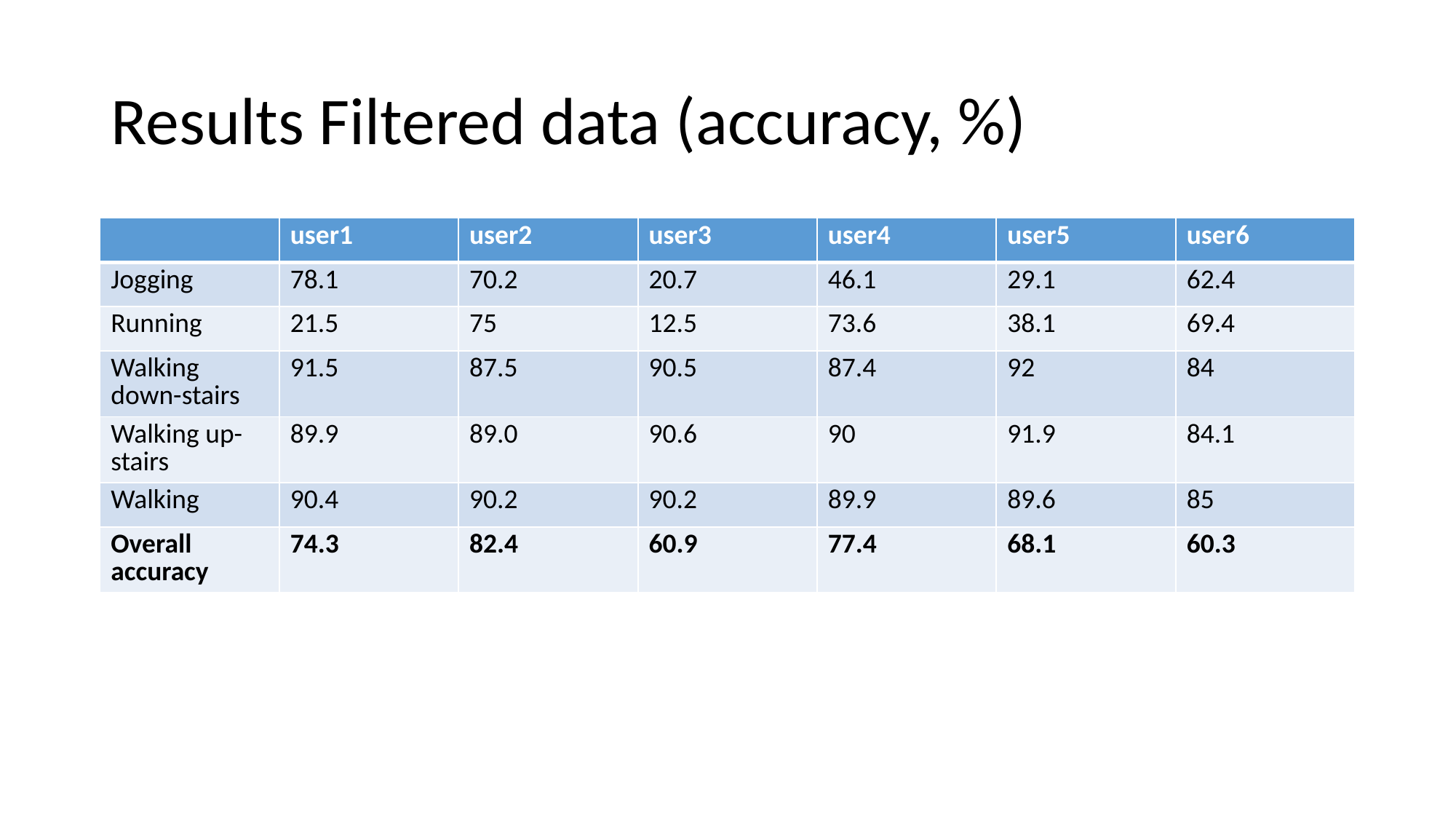

# Results Filtered data (accuracy, %)
|  | user1 | user2 | user3 | user4 | user5 | user6 |
| --- | --- | --- | --- | --- | --- | --- |
| Jogging | 78.1 | 70.2 | 20.7 | 46.1 | 29.1 | 62.4 |
| Running | 21.5 | 75 | 12.5 | 73.6 | 38.1 | 69.4 |
| Walking down-stairs | 91.5 | 87.5 | 90.5 | 87.4 | 92 | 84 |
| Walking up-stairs | 89.9 | 89.0 | 90.6 | 90 | 91.9 | 84.1 |
| Walking | 90.4 | 90.2 | 90.2 | 89.9 | 89.6 | 85 |
| Overall accuracy | 74.3 | 82.4 | 60.9 | 77.4 | 68.1 | 60.3 |